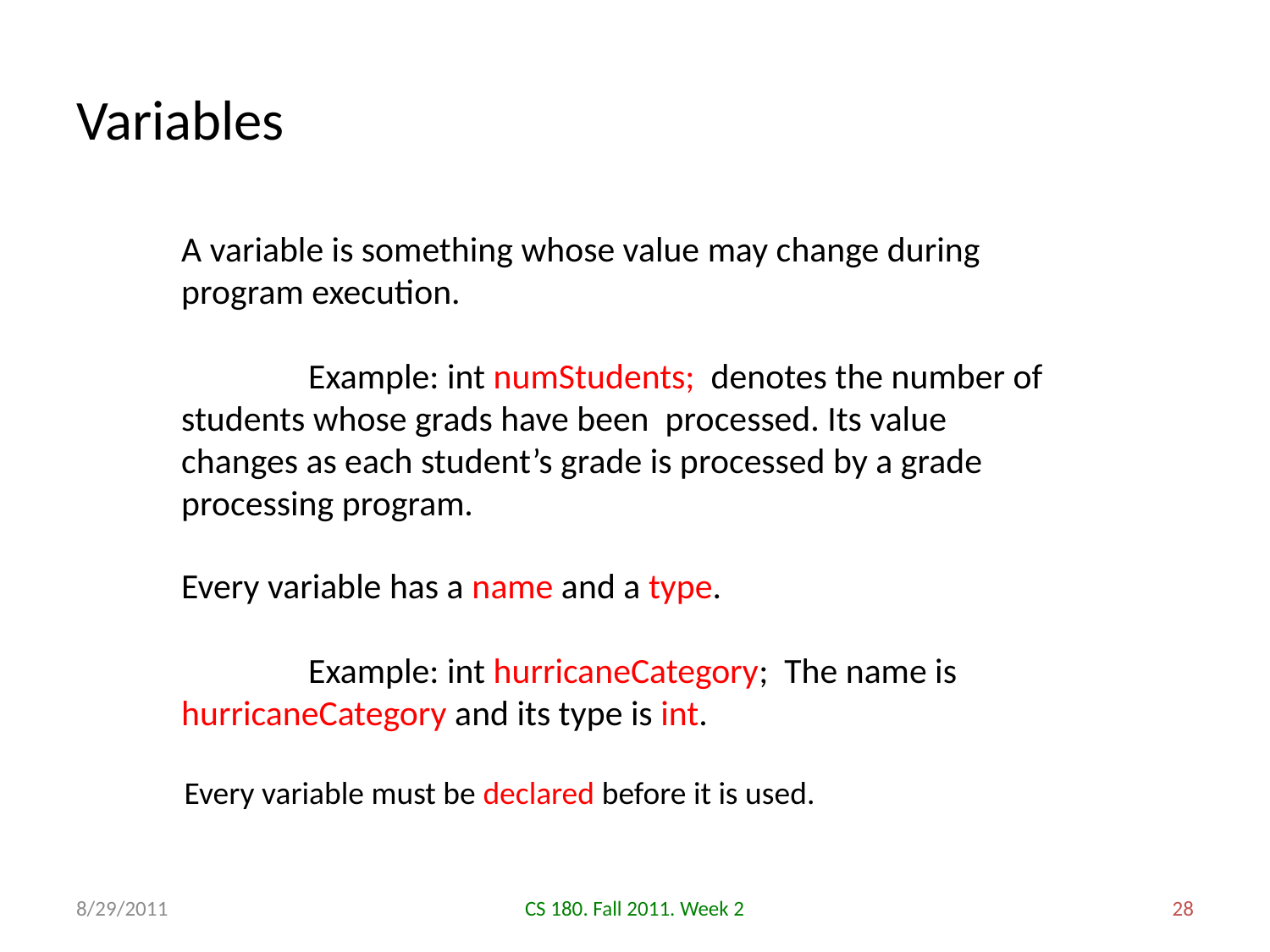

# Variables
A variable is something whose value may change during program execution.

	Example: int numStudents;  denotes the number of 	students whose grads have been  processed. Its value 	changes as each student’s grade is processed by a grade 	processing program.
Every variable has a name and a type.

	Example: int hurricaneCategory;  The name is 	hurricaneCategory and its type is int.
Every variable must be declared before it is used.

8/29/2011
CS 180. Fall 2011. Week 2
28